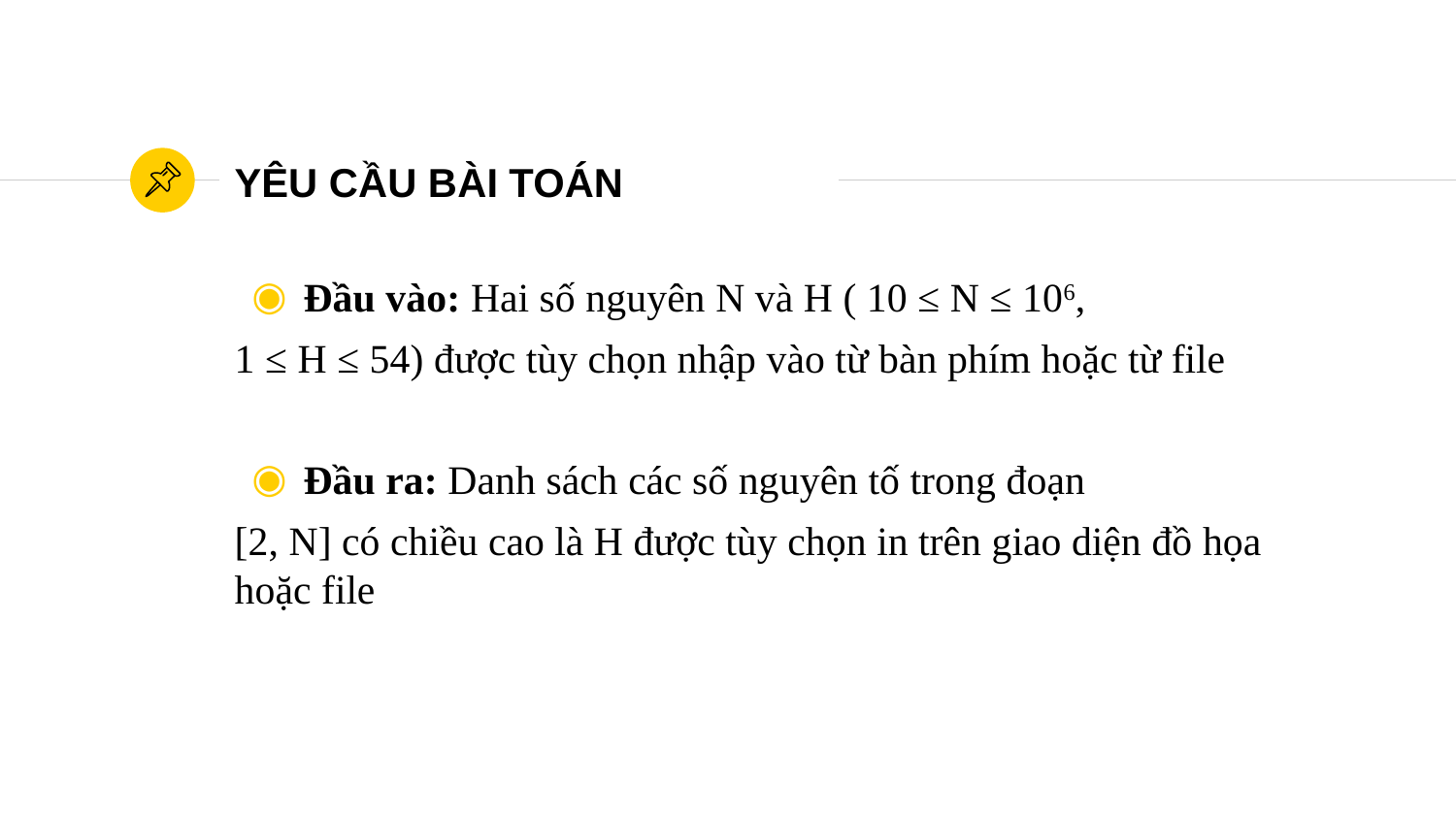

# YÊU CẦU BÀI TOÁN

Đầu vào: Hai số nguyên N và H ( 10 ≤ N ≤ 106,
1 ≤ H ≤ 54) được tùy chọn nhập vào từ bàn phím hoặc từ file

Đầu ra: Danh sách các số nguyên tố trong đoạn
[2, N] có chiều cao là H được tùy chọn in trên giao diện đồ họa hoặc file